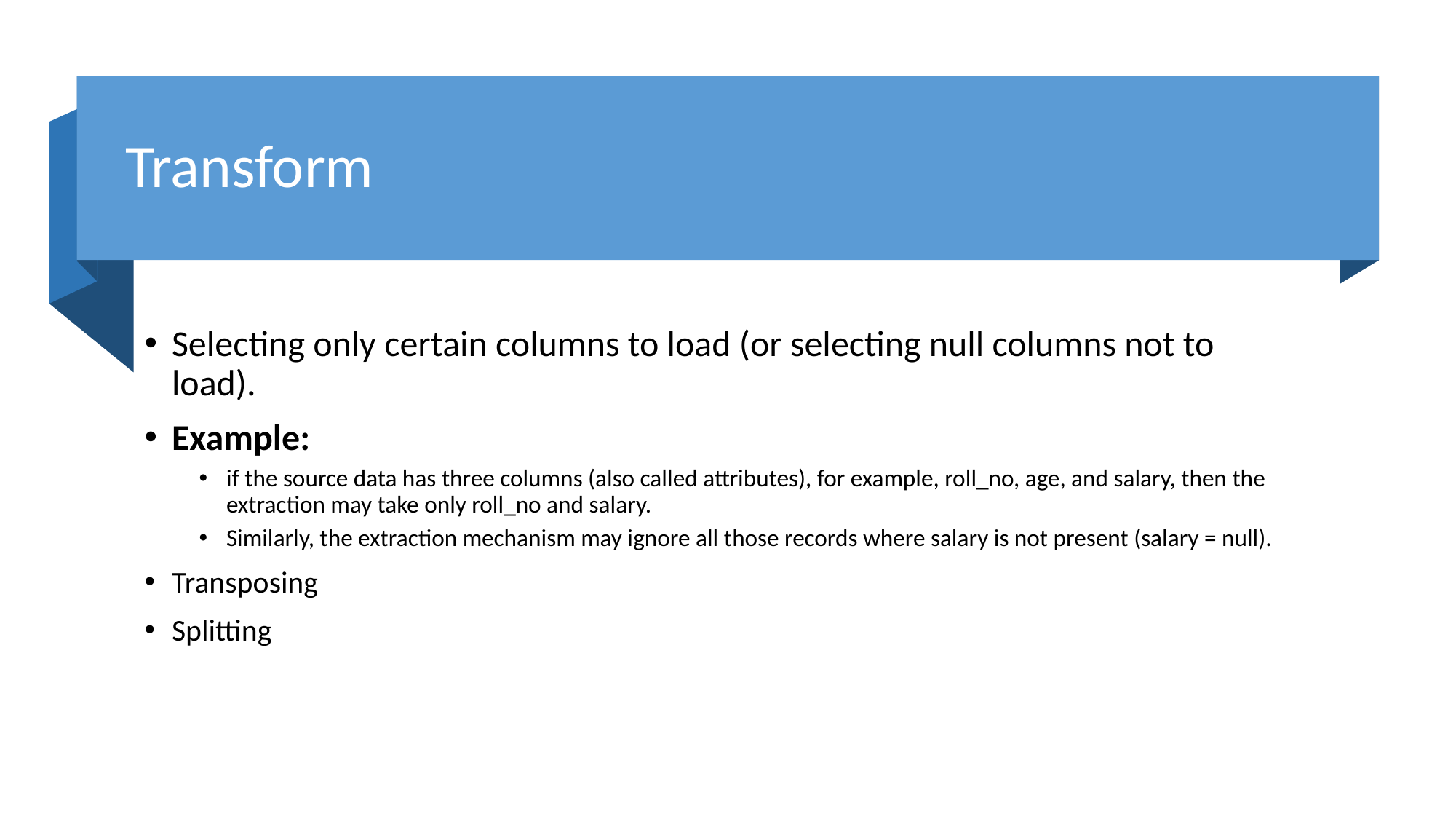

# Transform

Selecting only certain columns to load (or selecting null columns not to load).
Example:
if the source data has three columns (also called attributes), for example, roll_no, age, and salary, then the extraction may take only roll_no and salary.
Similarly, the extraction mechanism may ignore all those records where salary is not present (salary = null).
Transposing
Splitting